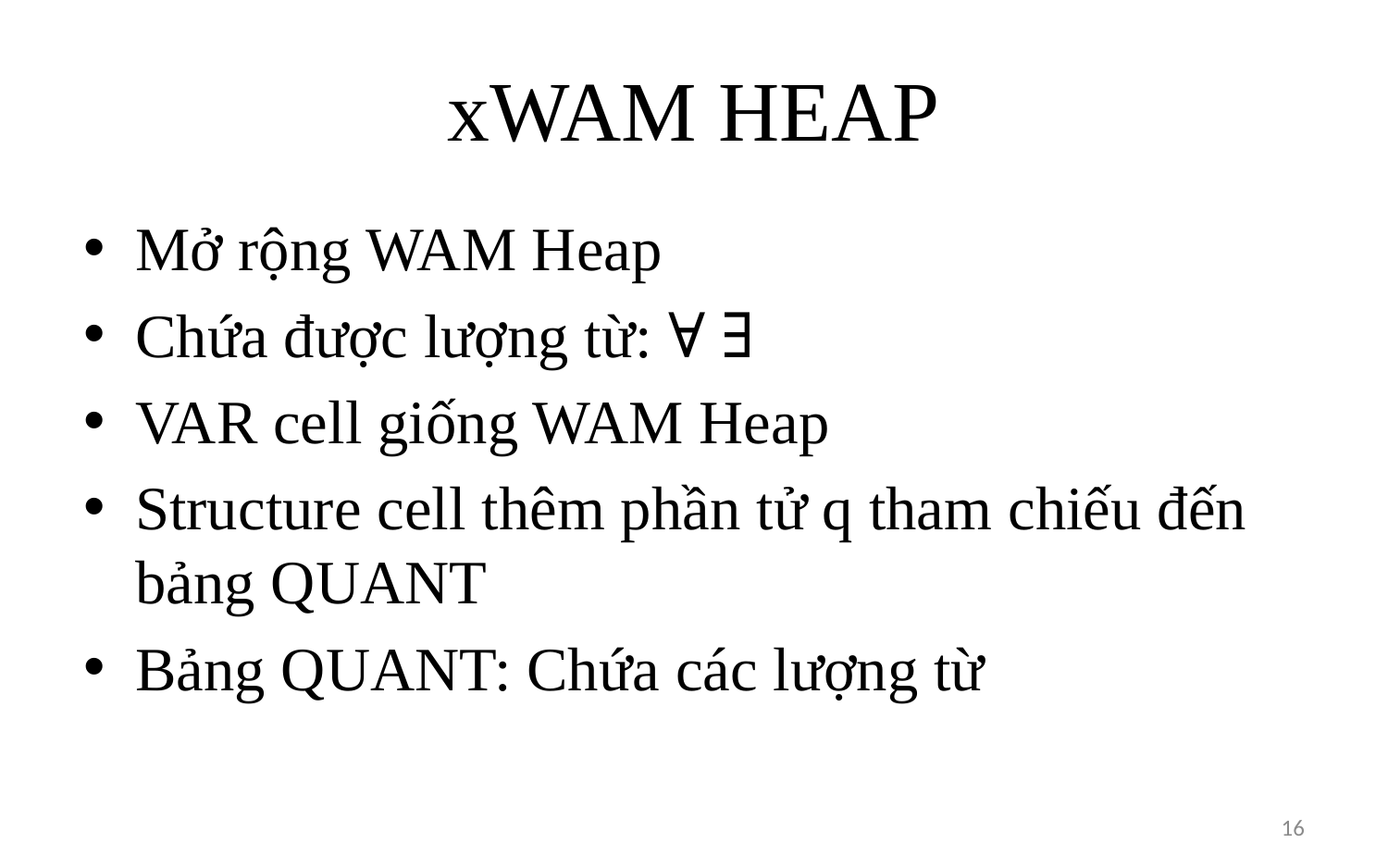

# xWAM HEAP
Mở rộng WAM Heap
Chứa được lượng từ: ∀ ∃
VAR cell giống WAM Heap
Structure cell thêm phần tử q tham chiếu đến bảng QUANT
Bảng QUANT: Chứa các lượng từ
16